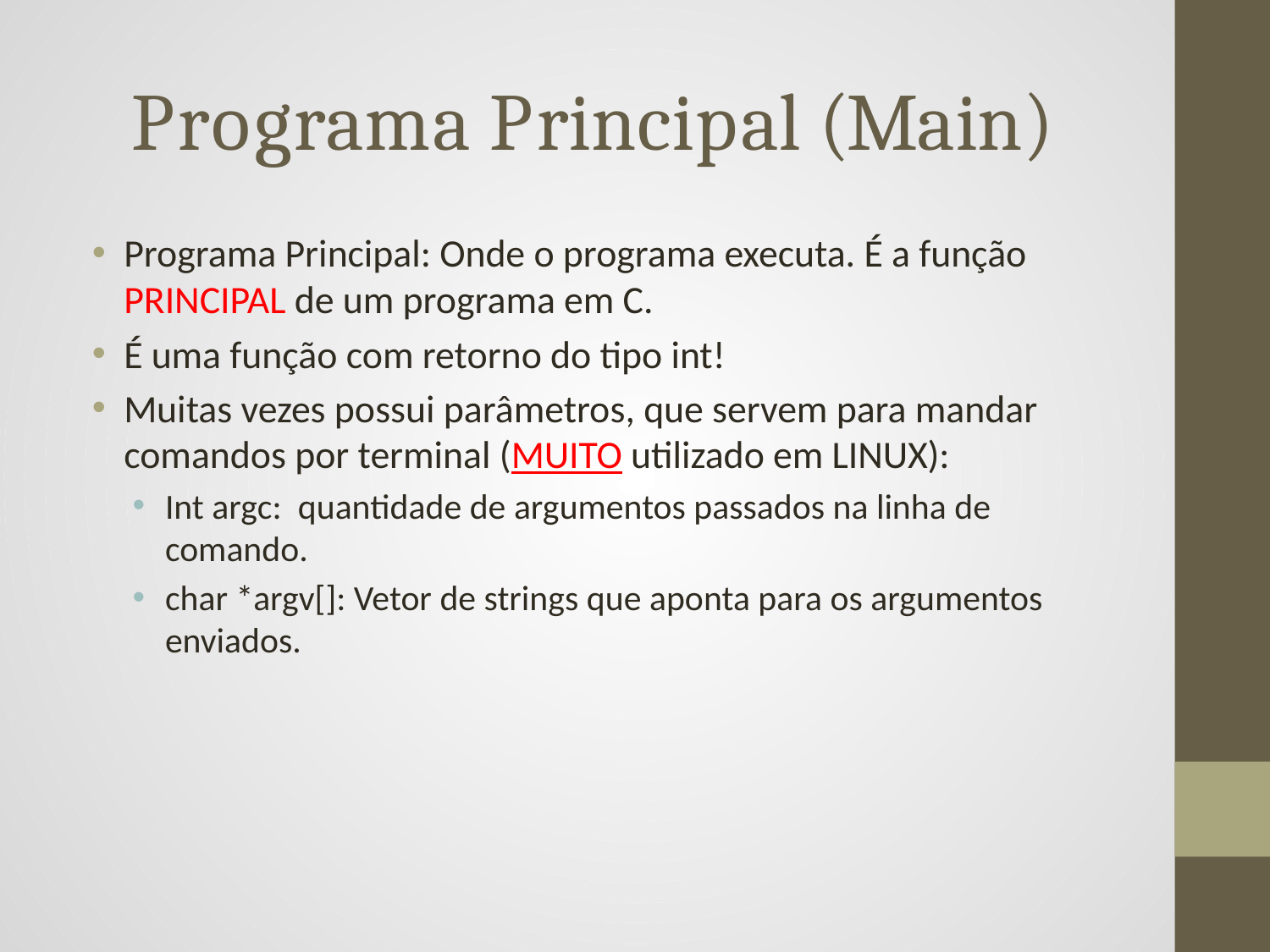

# Programa Principal (Main)
Programa Principal: Onde o programa executa. É a função PRINCIPAL de um programa em C.
É uma função com retorno do tipo int!
Muitas vezes possui parâmetros, que servem para mandar comandos por terminal (MUITO utilizado em LINUX):
Int argc:  quantidade de argumentos passados na linha de comando.
char *argv[]: Vetor de strings que aponta para os argumentos enviados.